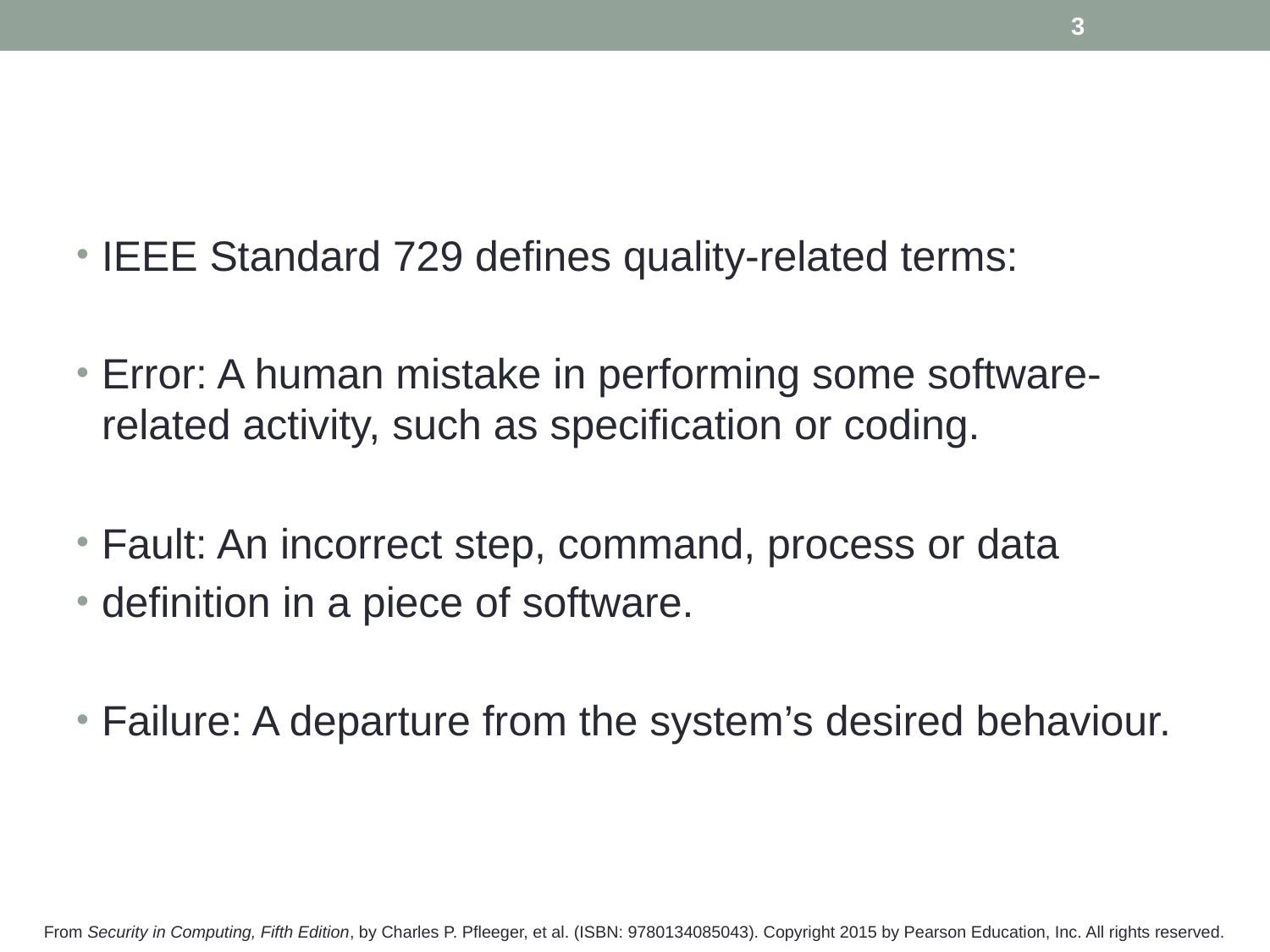

3
#
IEEE Standard 729 defines quality-related terms:

Error: A human mistake in performing some software-related activity, such as specification or coding.

Fault: An incorrect step, command, process or data
definition in a piece of software.

Failure: A departure from the system’s desired behaviour.
From Security in Computing, Fifth Edition, by Charles P. Pfleeger, et al. (ISBN: 9780134085043). Copyright 2015 by Pearson Education, Inc. All rights reserved.